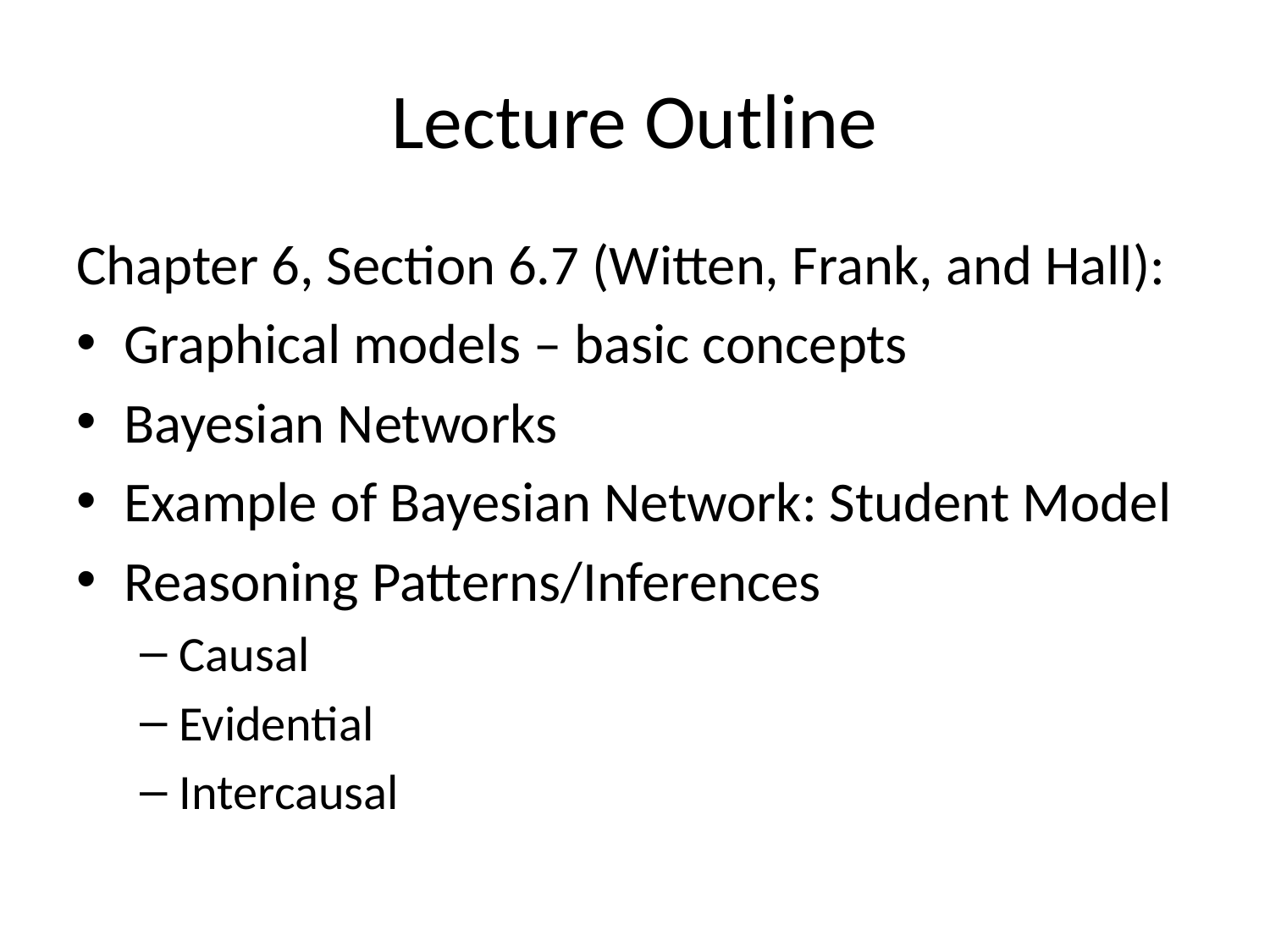

# Lecture Outline
Chapter 6, Section 6.7 (Witten, Frank, and Hall):
Graphical models – basic concepts
Bayesian Networks
Example of Bayesian Network: Student Model
Reasoning Patterns/Inferences
Causal
Evidential
Intercausal